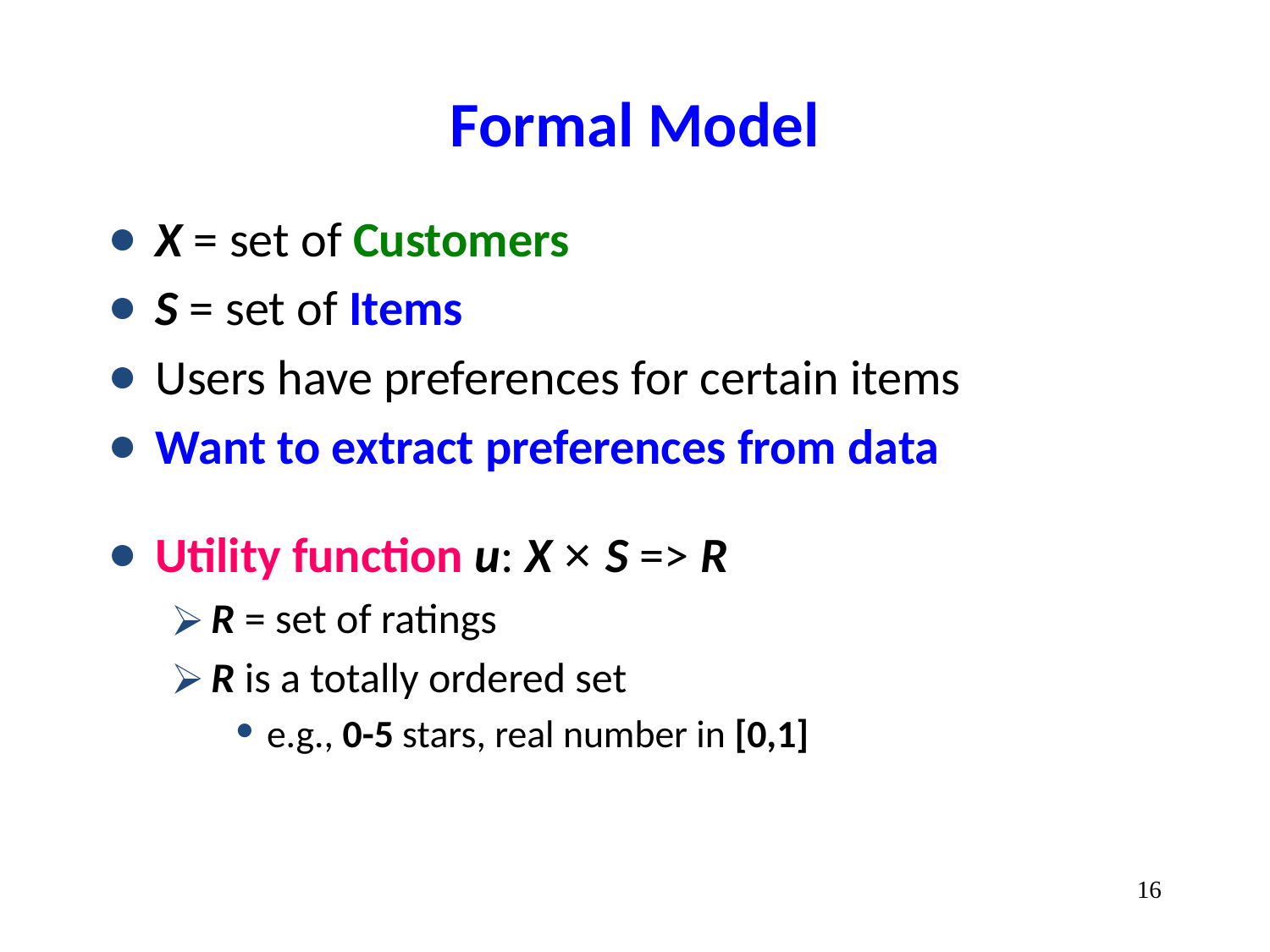

# Formal Model
X = set of Customers
S = set of Items
Users have preferences for certain items
Want to extract preferences from data

Utility function u: X × S => R
R = set of ratings
R is a totally ordered set
e.g., 0-5 stars, real number in [0,1]
16